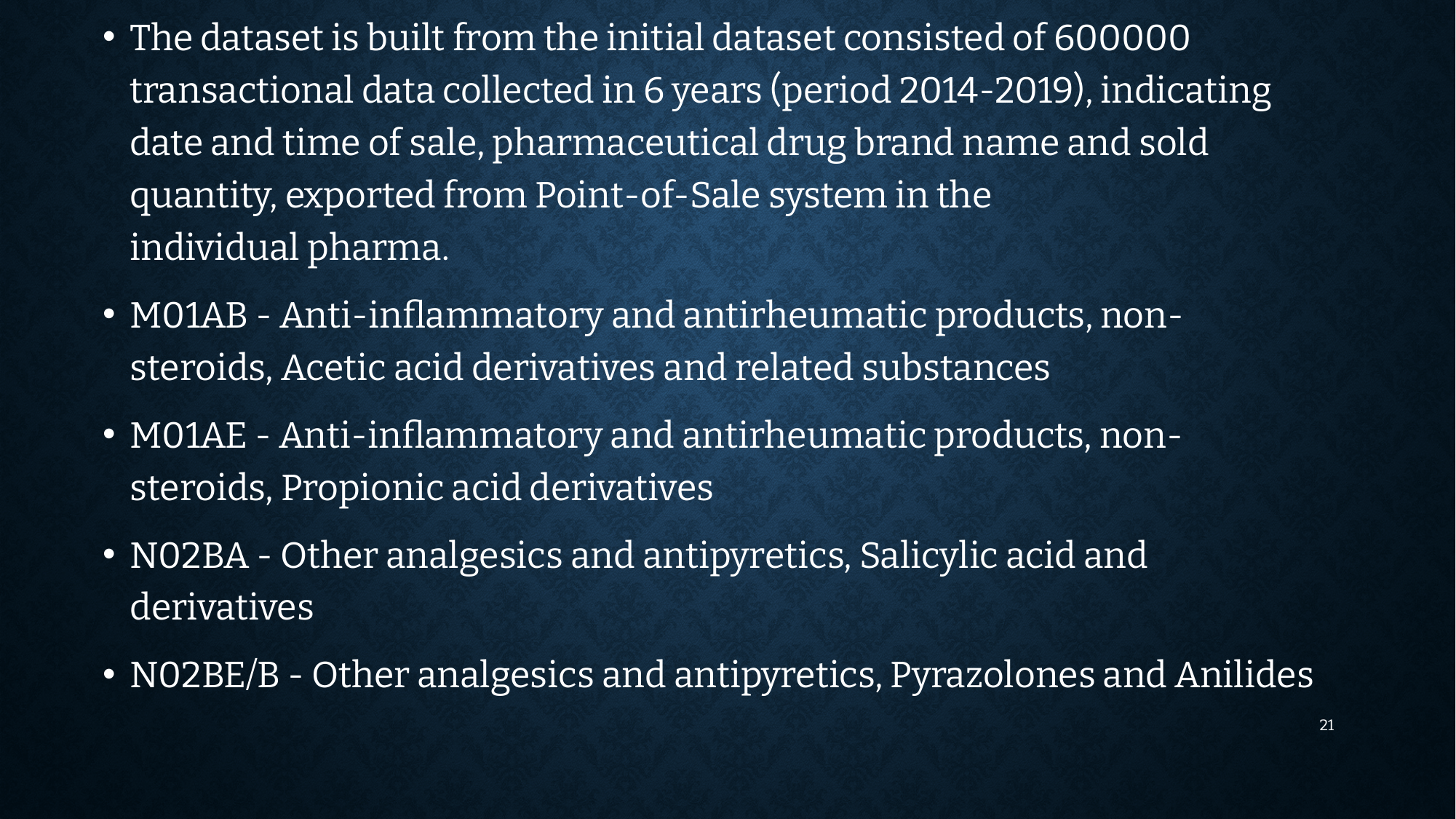

The dataset is built from the initial dataset consisted of 600000 transactional data collected in 6 years (period 2014-2019), indicating date and time of sale, pharmaceutical drug brand name and sold quantity, exported from Point-of-Sale system in the individual pharma.
M01AB - Anti-inflammatory and antirheumatic products, non-steroids, Acetic acid derivatives and related substances
M01AE - Anti-inflammatory and antirheumatic products, non-steroids, Propionic acid derivatives
N02BA - Other analgesics and antipyretics, Salicylic acid and derivatives
N02BE/B - Other analgesics and antipyretics, Pyrazolones and Anilides
21